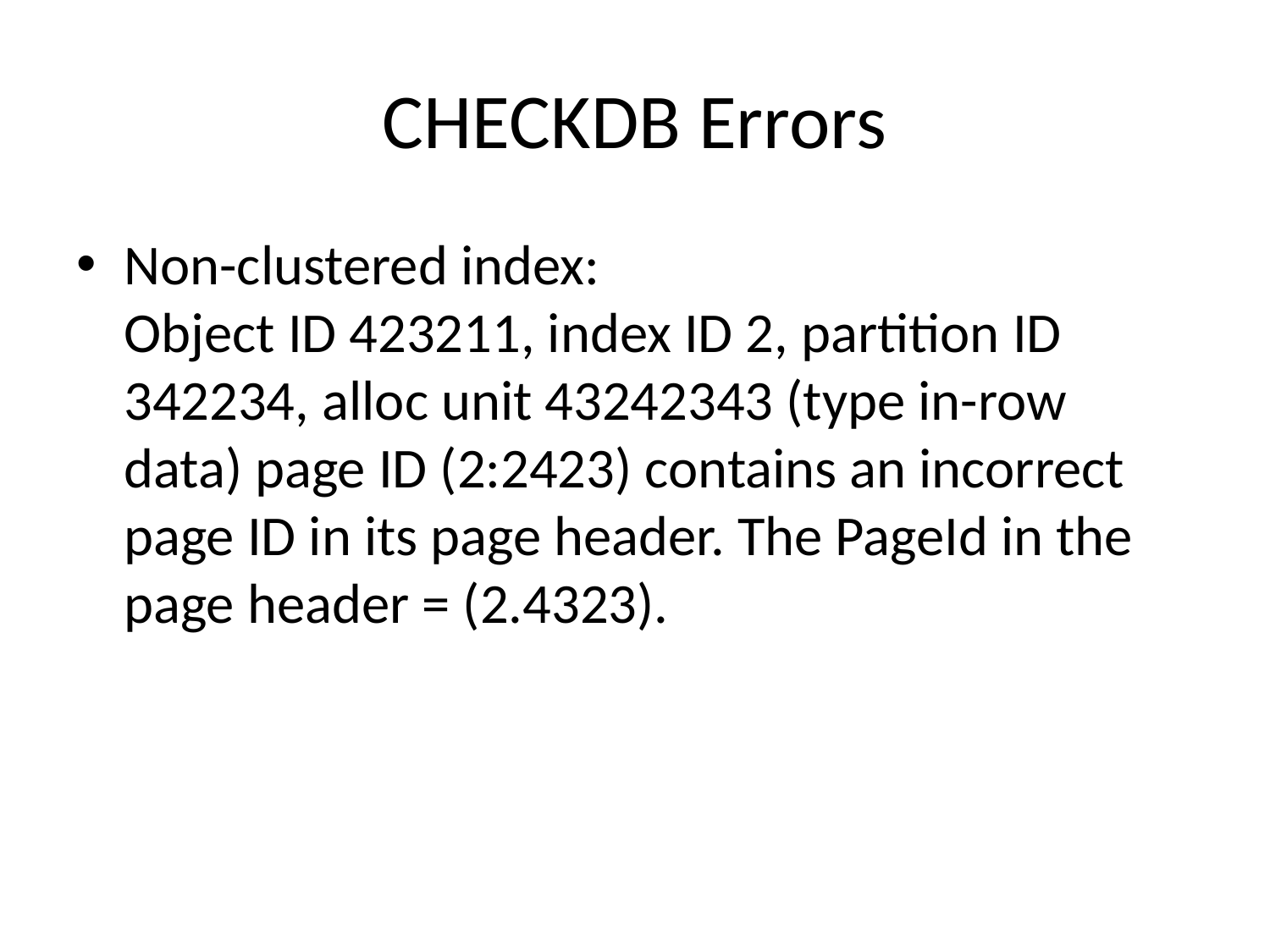

# CHECKDB Errors
Non-clustered index:
Object ID 423211, index ID 2, partition ID 342234, alloc unit 43242343 (type in-row data) page ID (2:2423) contains an incorrect page ID in its page header. The PageId in the page header = (2.4323).